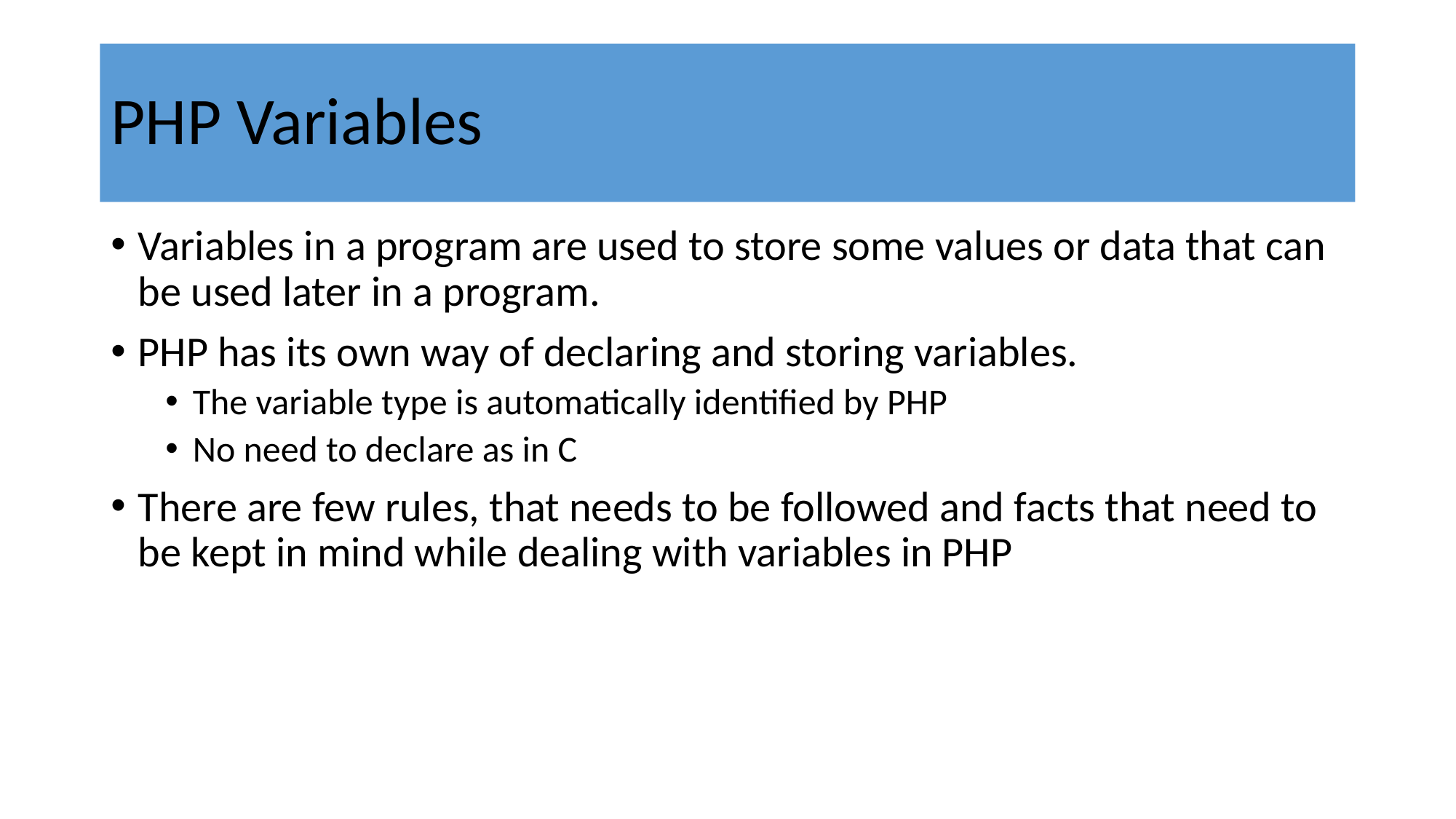

# PHP Variables
Variables in a program are used to store some values or data that can be used later in a program.
PHP has its own way of declaring and storing variables.
The variable type is automatically identified by PHP
No need to declare as in C
There are few rules, that needs to be followed and facts that need to be kept in mind while dealing with variables in PHP